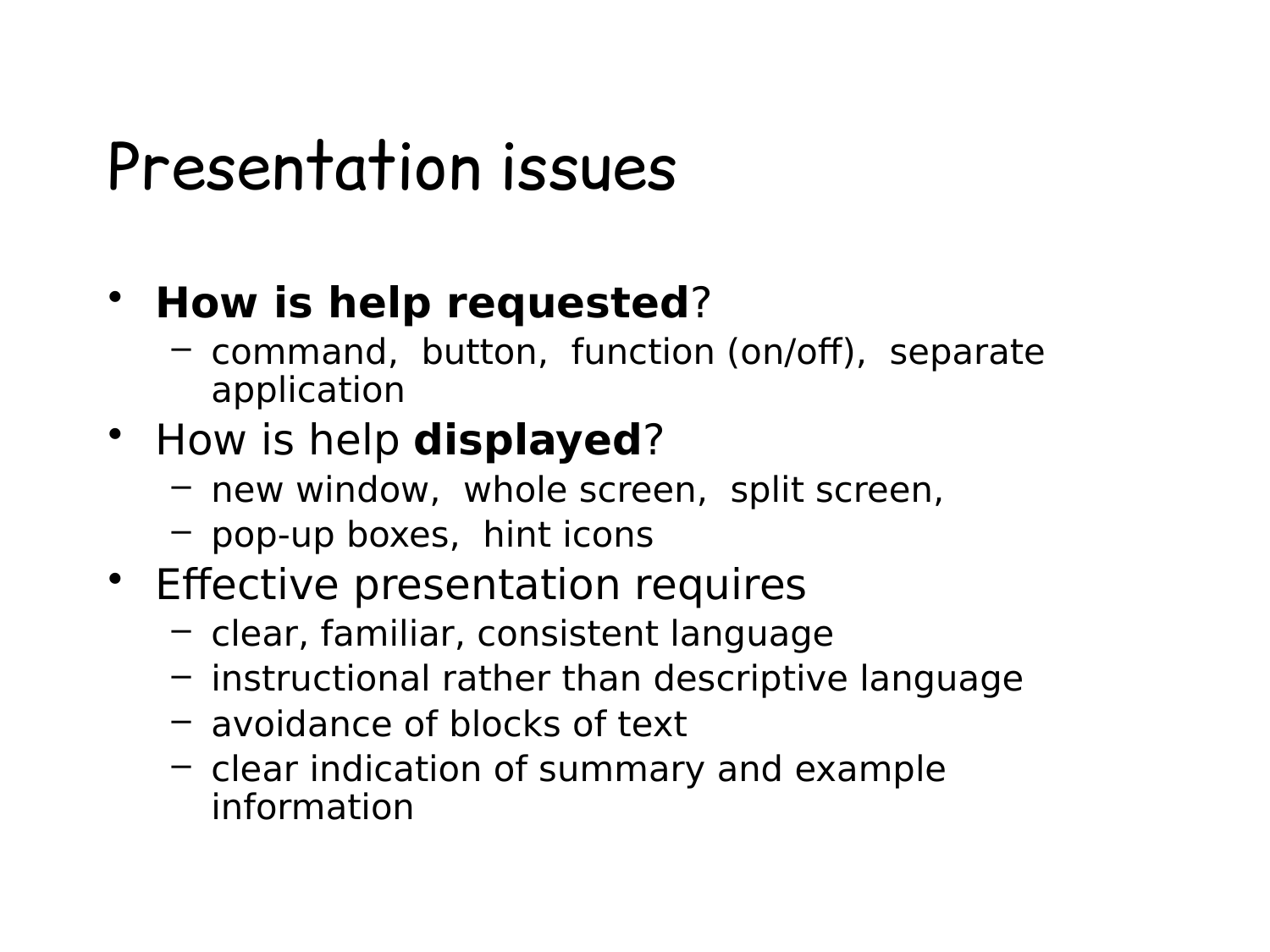

# Presentation issues
How is help requested?
command,  button,  function (on/off),  separate application
How is help displayed?
new window,  whole screen,  split screen,
pop-up boxes,  hint icons
Effective presentation requires
clear, familiar, consistent language
instructional rather than descriptive language
avoidance of blocks of text
clear indication of summary and example information